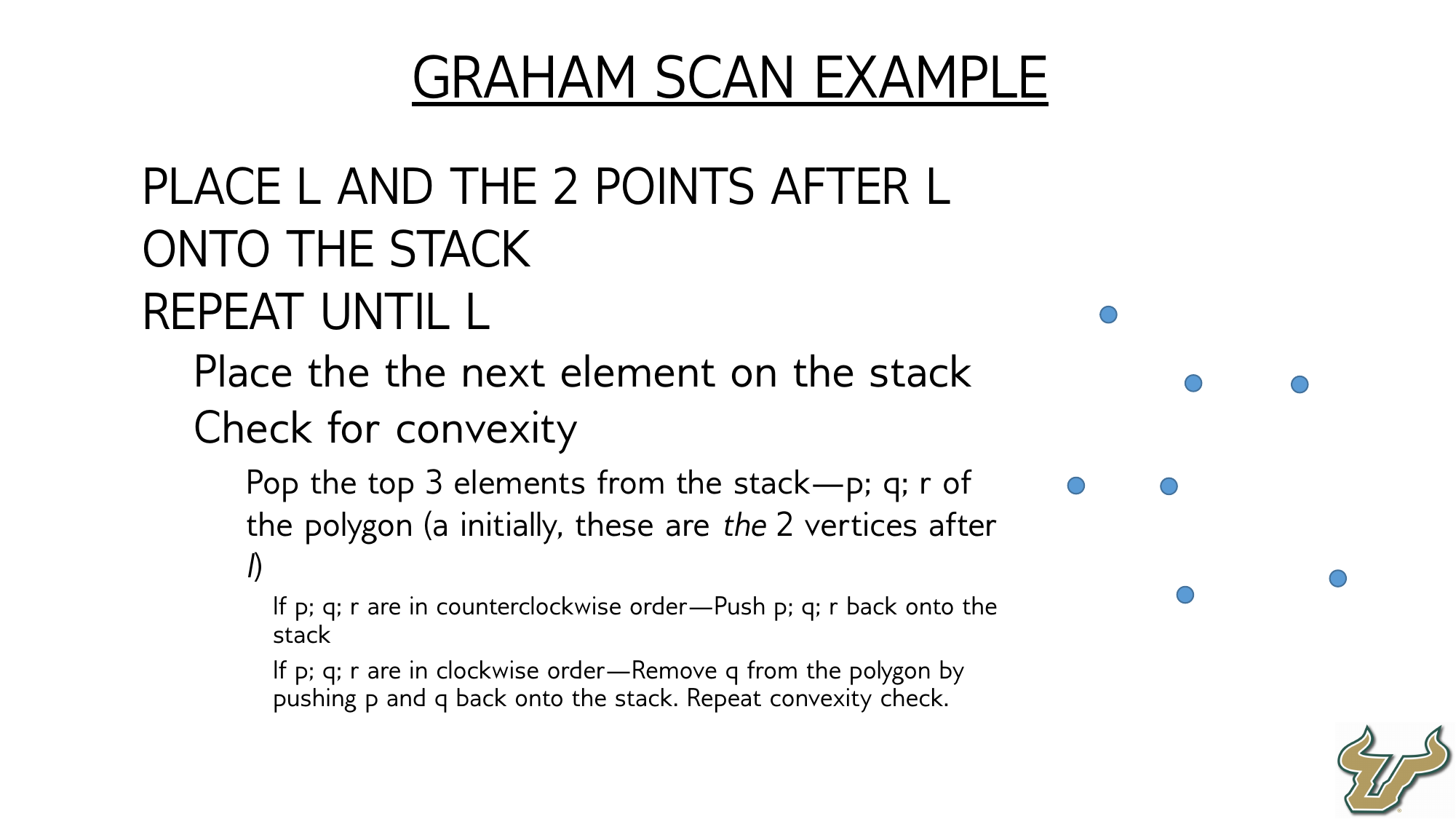

Graham Scan Example
place l and the 2 points after L onto the stack
Repeat until l
Place the the next element on the stack
Check for convexity
Pop the top 3 elements from the stack—p; q; r of the polygon (a initially, these are the 2 vertices after l)
If p; q; r are in counterclockwise order—Push p; q; r back onto the stack
If p; q; r are in clockwise order—Remove q from the polygon by pushing p and q back onto the stack. Repeat convexity check.